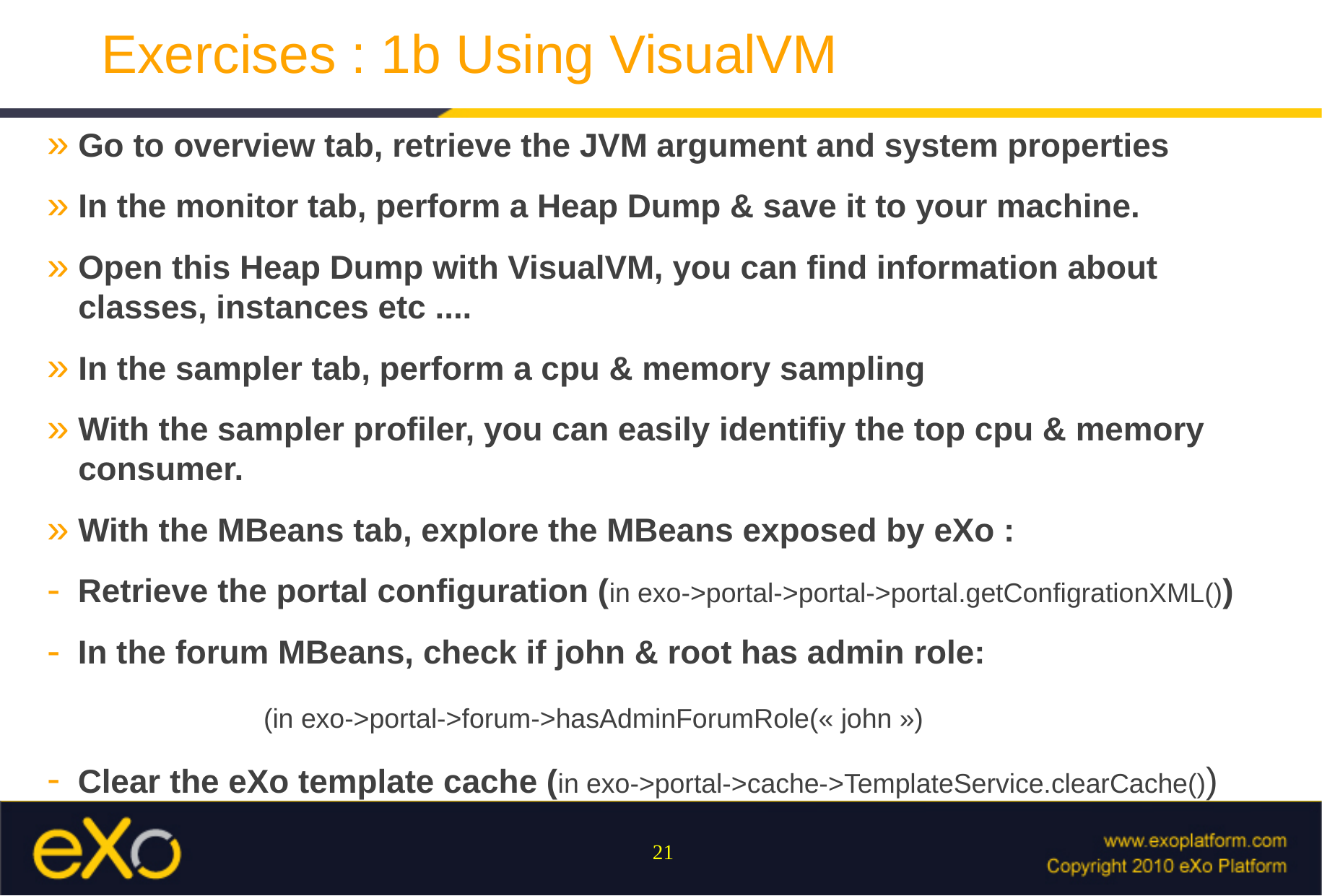

# Exercises : 1b Using VisualVM
Go to overview tab, retrieve the JVM argument and system properties
In the monitor tab, perform a Heap Dump & save it to your machine.
Open this Heap Dump with VisualVM, you can find information about classes, instances etc ....
In the sampler tab, perform a cpu & memory sampling
With the sampler profiler, you can easily identifiy the top cpu & memory consumer.
With the MBeans tab, explore the MBeans exposed by eXo :
Retrieve the portal configuration (in exo->portal->portal->portal.getConfigrationXML())
In the forum MBeans, check if john & root has admin role:
		(in exo->portal->forum->hasAdminForumRole(« john »)
Clear the eXo template cache (in exo->portal->cache->TemplateService.clearCache())